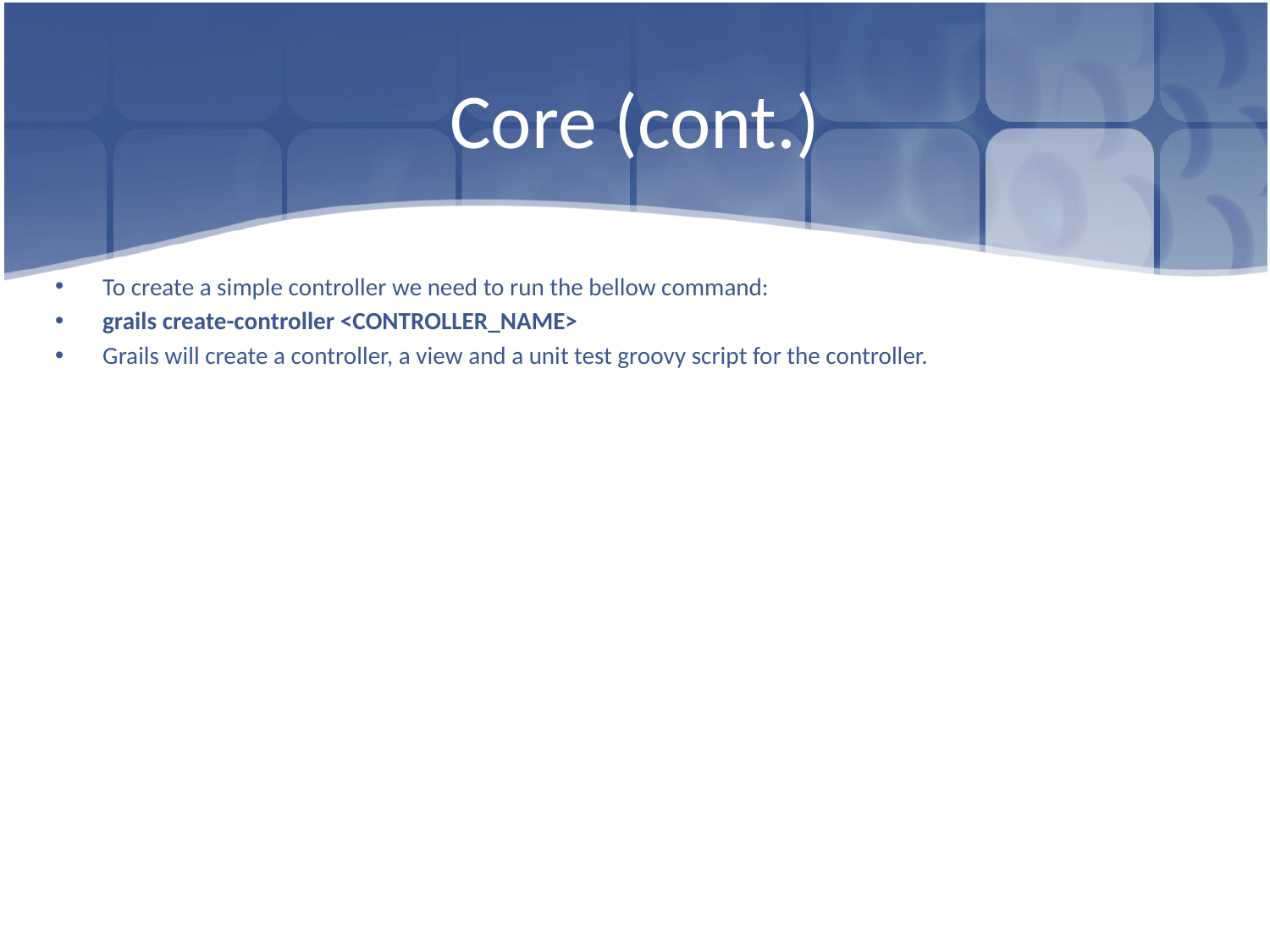

# Core (cont.)
To create a simple controller we need to run the bellow command:
grails create-controller <CONTROLLER_NAME>
Grails will create a controller, a view and a unit test groovy script for the controller.